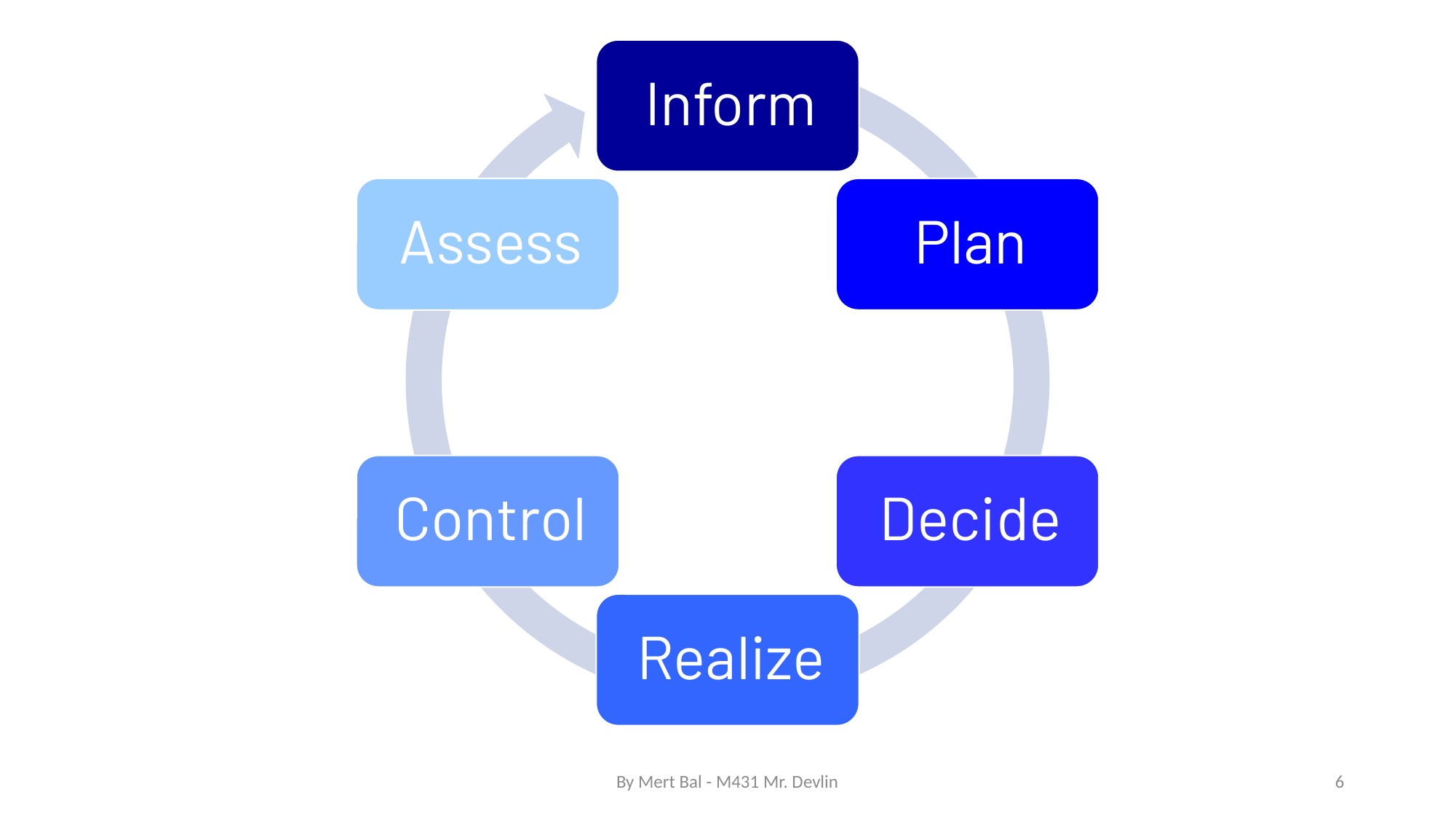

Inform
Plan
Decide
Realize
Control
Assess
By Mert Bal - M431 Mr. Devlin
6